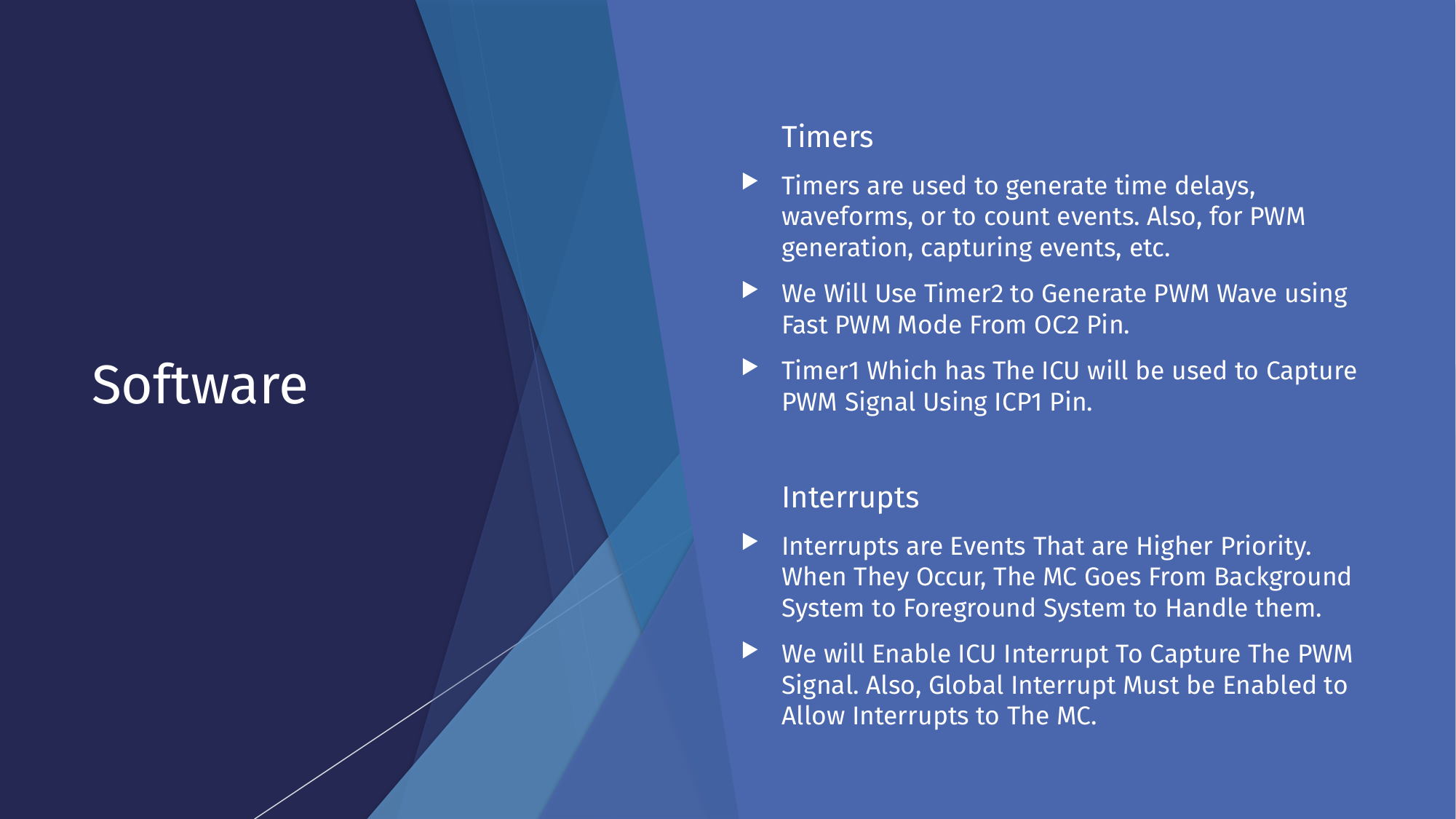

# Software
Timers
Timers are used to generate time delays, waveforms, or to count events. Also, for PWM generation, capturing events, etc.
We Will Use Timer2 to Generate PWM Wave using Fast PWM Mode From OC2 Pin.
Timer1 Which has The ICU will be used to Capture PWM Signal Using ICP1 Pin.

Interrupts
Interrupts are Events That are Higher Priority.  When They Occur, The MC Goes From Background System to Foreground System to Handle them.
We will Enable ICU Interrupt To Capture The PWM Signal. Also, Global Interrupt Must be Enabled to Allow Interrupts to The MC.